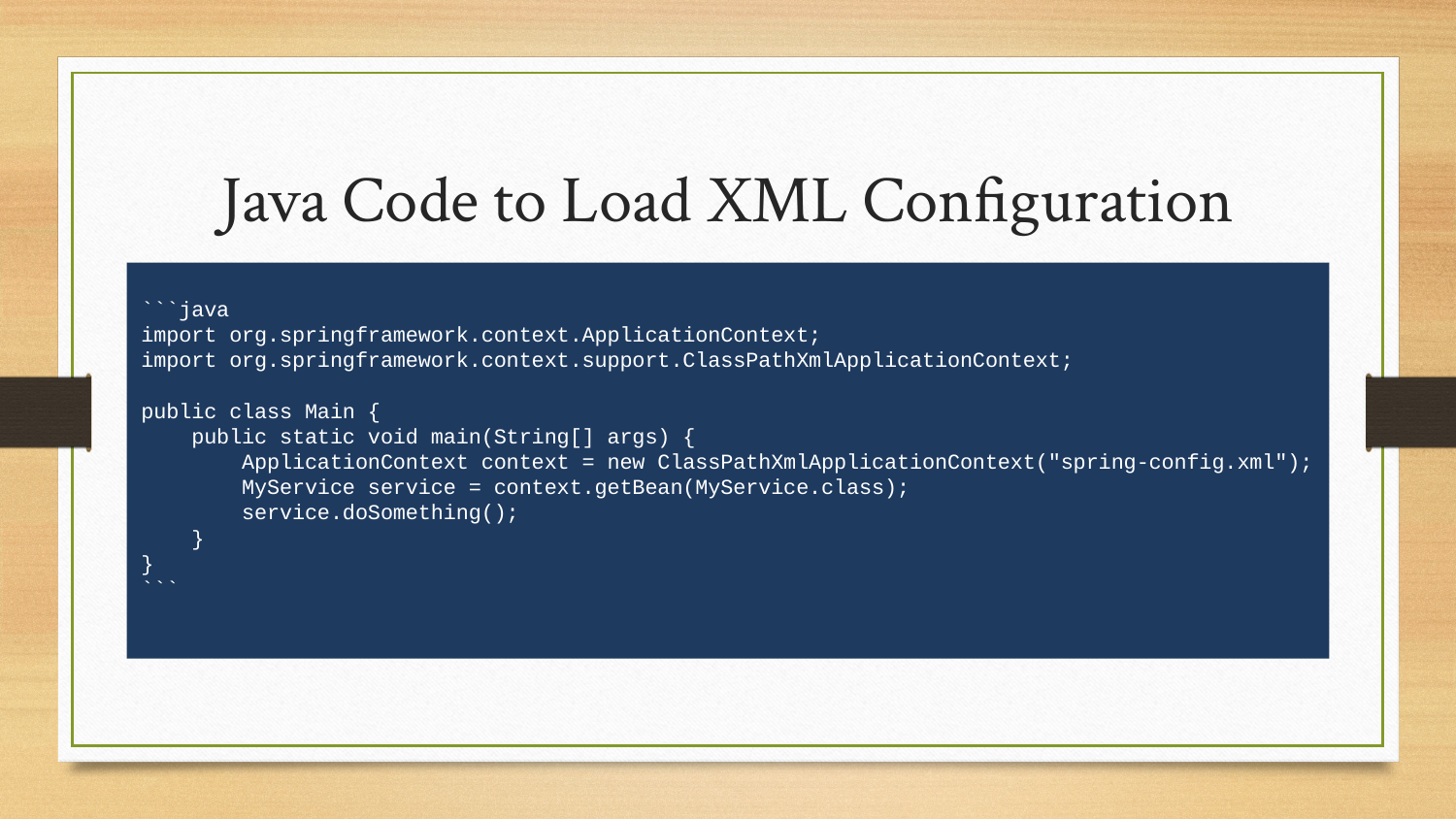

# Java Code to Load XML Configuration

```java
import org.springframework.context.ApplicationContext;
import org.springframework.context.support.ClassPathXmlApplicationContext;
public class Main {
    public static void main(String[] args) {
        ApplicationContext context = new ClassPathXmlApplicationContext("spring-config.xml");
        MyService service = context.getBean(MyService.class);
        service.doSomething();
    }
}
```